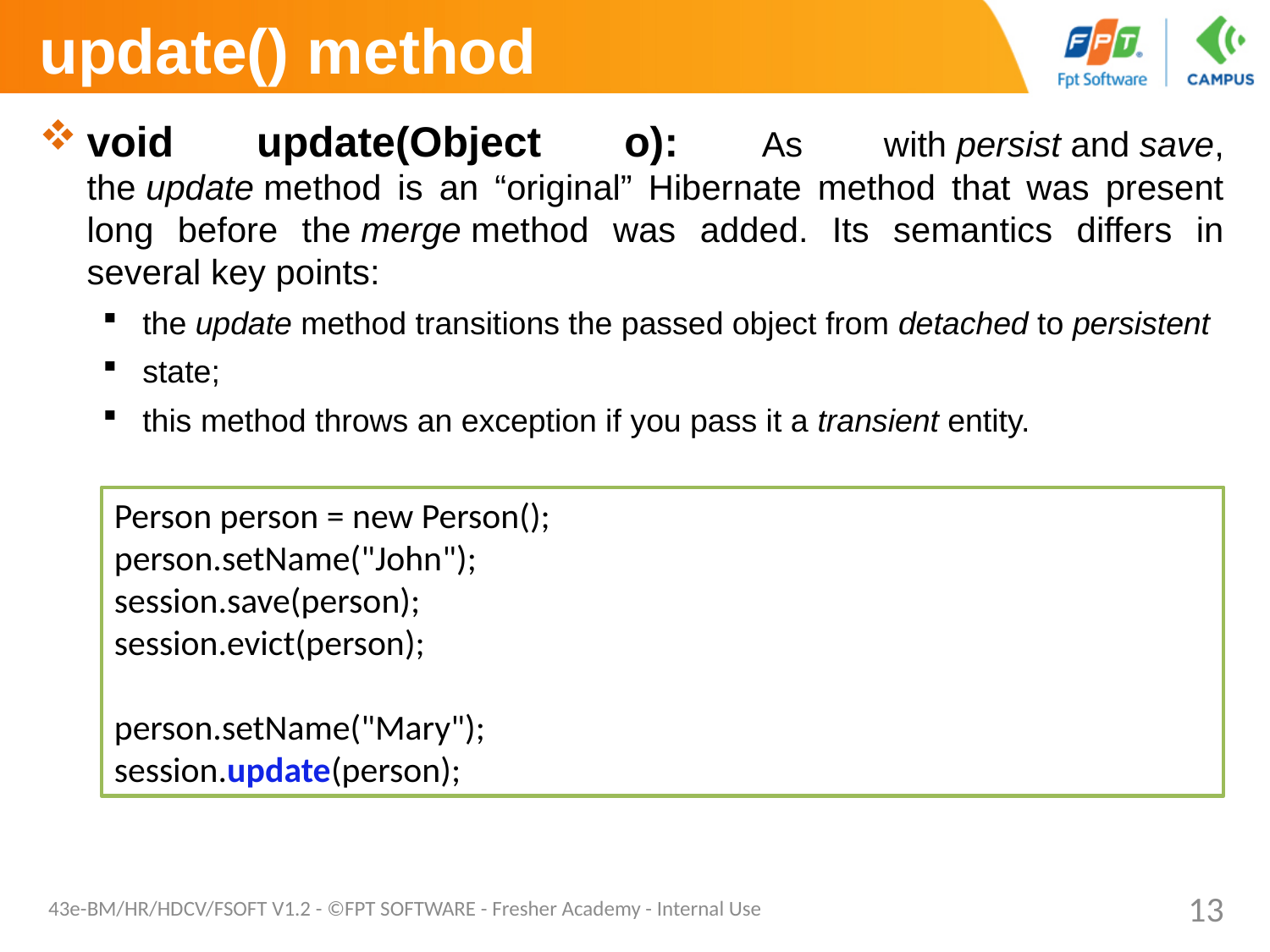

# update() method
void update(Object o): As with persist and save, the update method is an “original” Hibernate method that was present long before the merge method was added. Its semantics differs in several key points:
the update method transitions the passed object from detached to persistent
state;
this method throws an exception if you pass it a transient entity.

Person person = new Person();
person.setName("John");
session.save(person);
session.evict(person);

person.setName("Mary");
session.update(person);
43e-BM/HR/HDCV/FSOFT V1.2 - ©FPT SOFTWARE - Fresher Academy - Internal Use
13